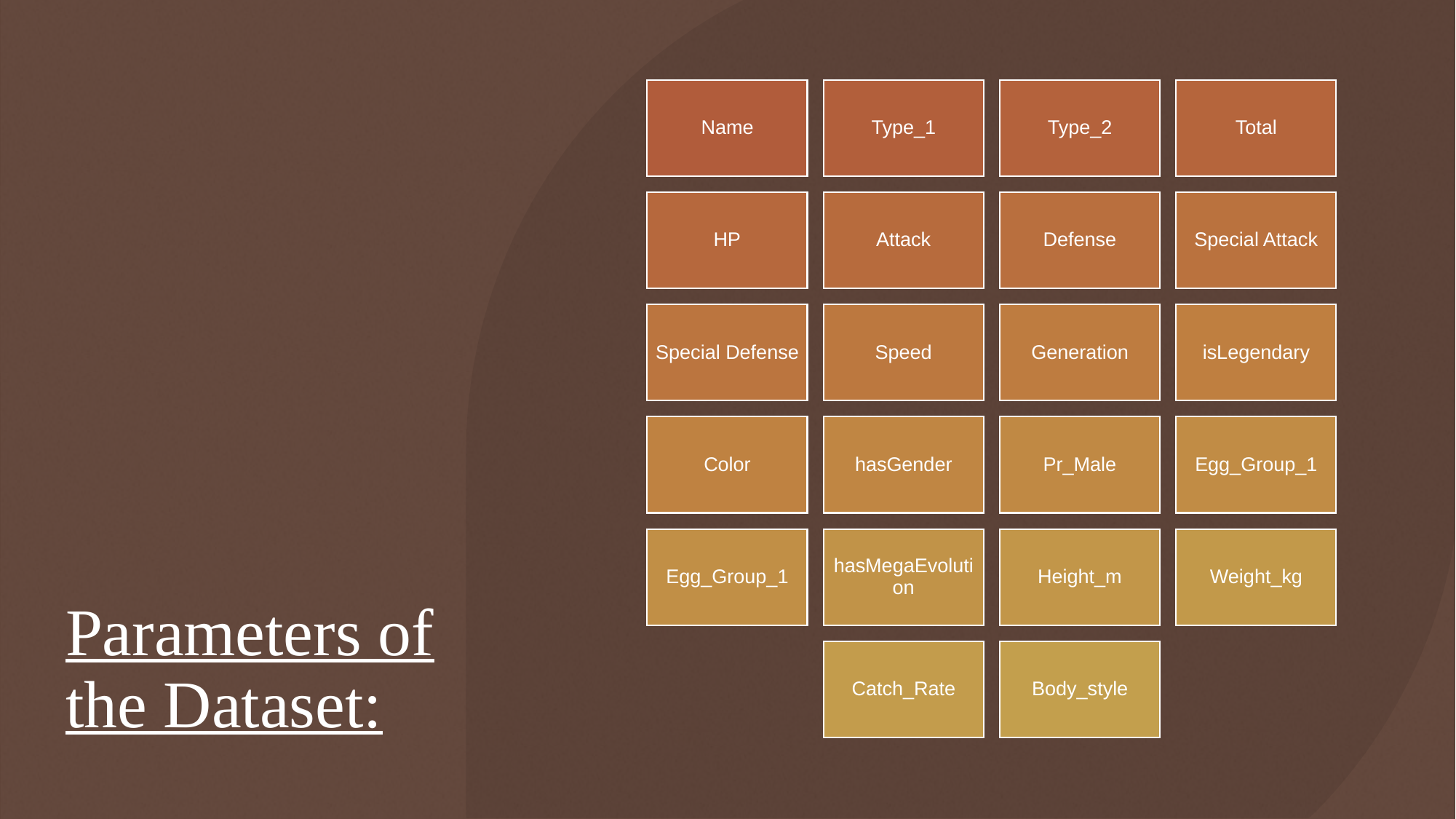

Name
Type_1
Type_2
Total
HP
Attack
Defense
Special Attack
Special Defense
Speed
Generation
isLegendary
Color
hasGender
Pr_Male
Egg_Group_1
Egg_Group_1
hasMegaEvolution
Height_m
Weight_kg
Catch_Rate
Body_style
# Parameters of the Dataset: